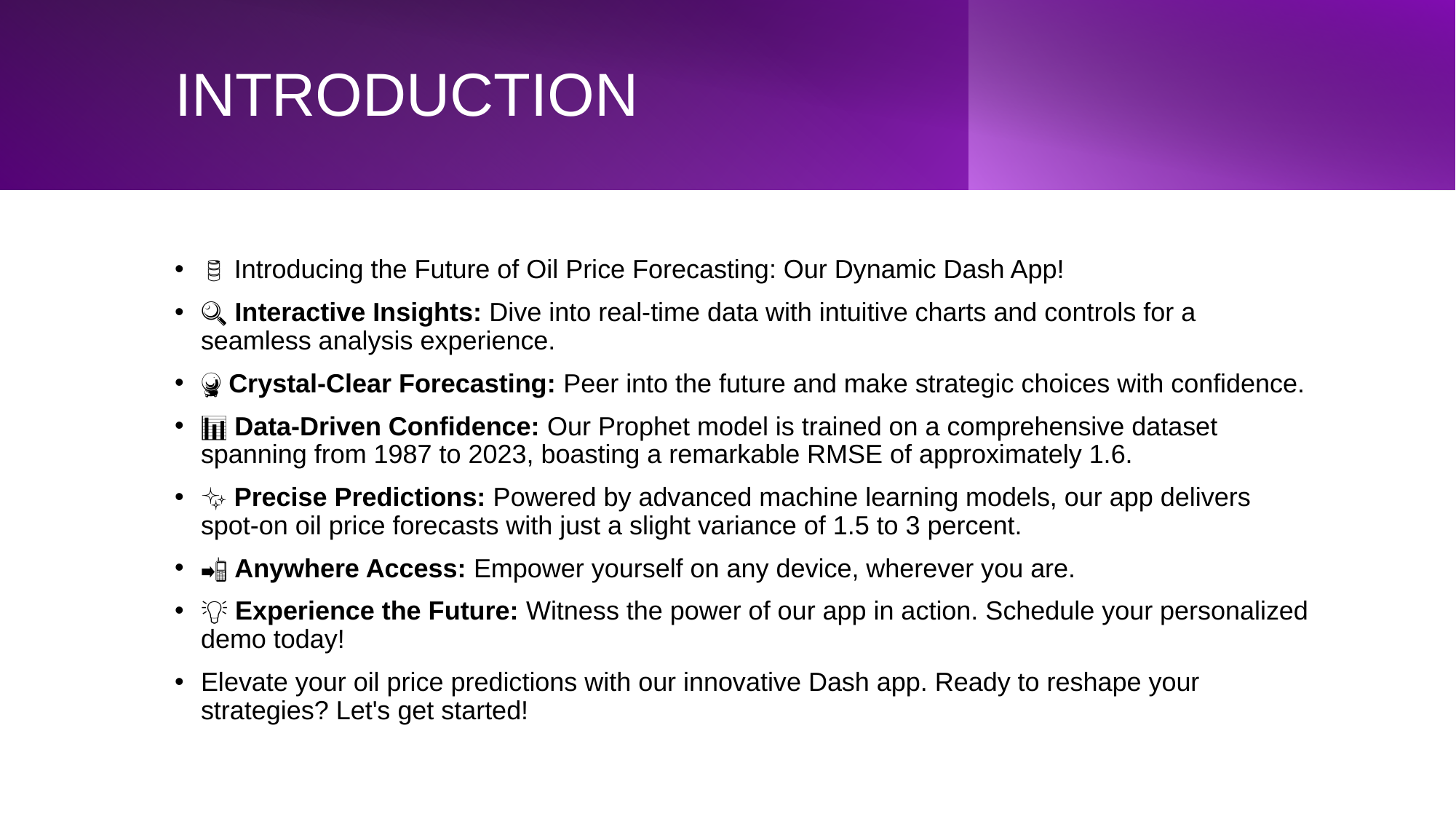

INTRODUCTION

🛢️ Introducing the Future of Oil Price Forecasting: Our Dynamic Dash App!
🔍 Interactive Insights: Dive into real-time data with intuitive charts and controls for a seamless analysis experience.
🔮 Crystal-Clear Forecasting: Peer into the future and make strategic choices with confidence.
📊 Data-Driven Confidence: Our Prophet model is trained on a comprehensive dataset spanning from 1987 to 2023, boasting a remarkable RMSE of approximately 1.6.
✨ Precise Predictions: Powered by advanced machine learning models, our app delivers spot-on oil price forecasts with just a slight variance of 1.5 to 3 percent.
📲 Anywhere Access: Empower yourself on any device, wherever you are.
💡 Experience the Future: Witness the power of our app in action. Schedule your personalized demo today!
Elevate your oil price predictions with our innovative Dash app. Ready to reshape your strategies? Let's get started!